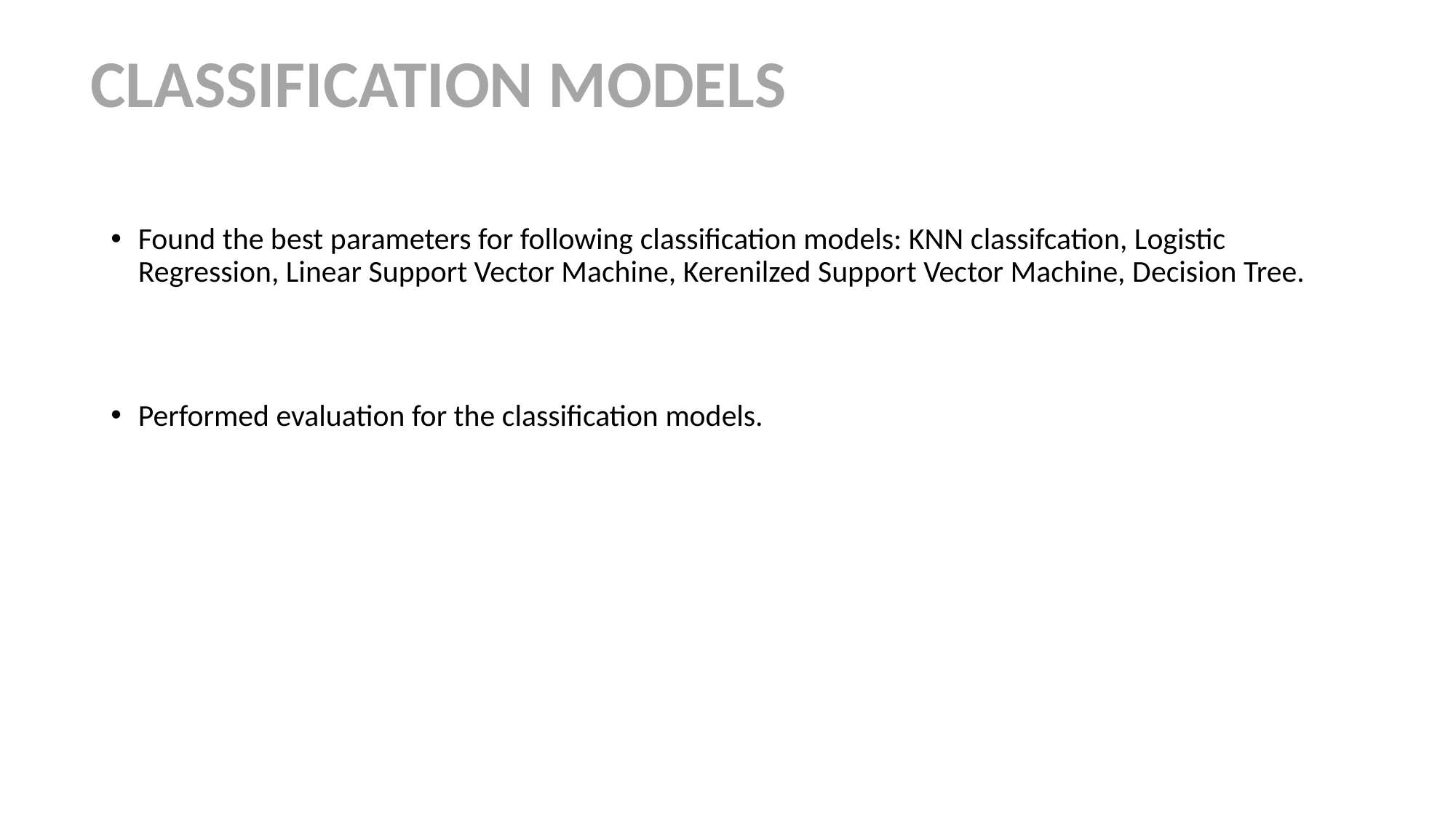

CLASSIFICATION MODELS
Found the best parameters for following classification models: KNN classifcation, Logistic   Regression, Linear Support Vector Machine, Kerenilzed Support Vector Machine, Decision Tree.

Performed evaluation for the classification models.